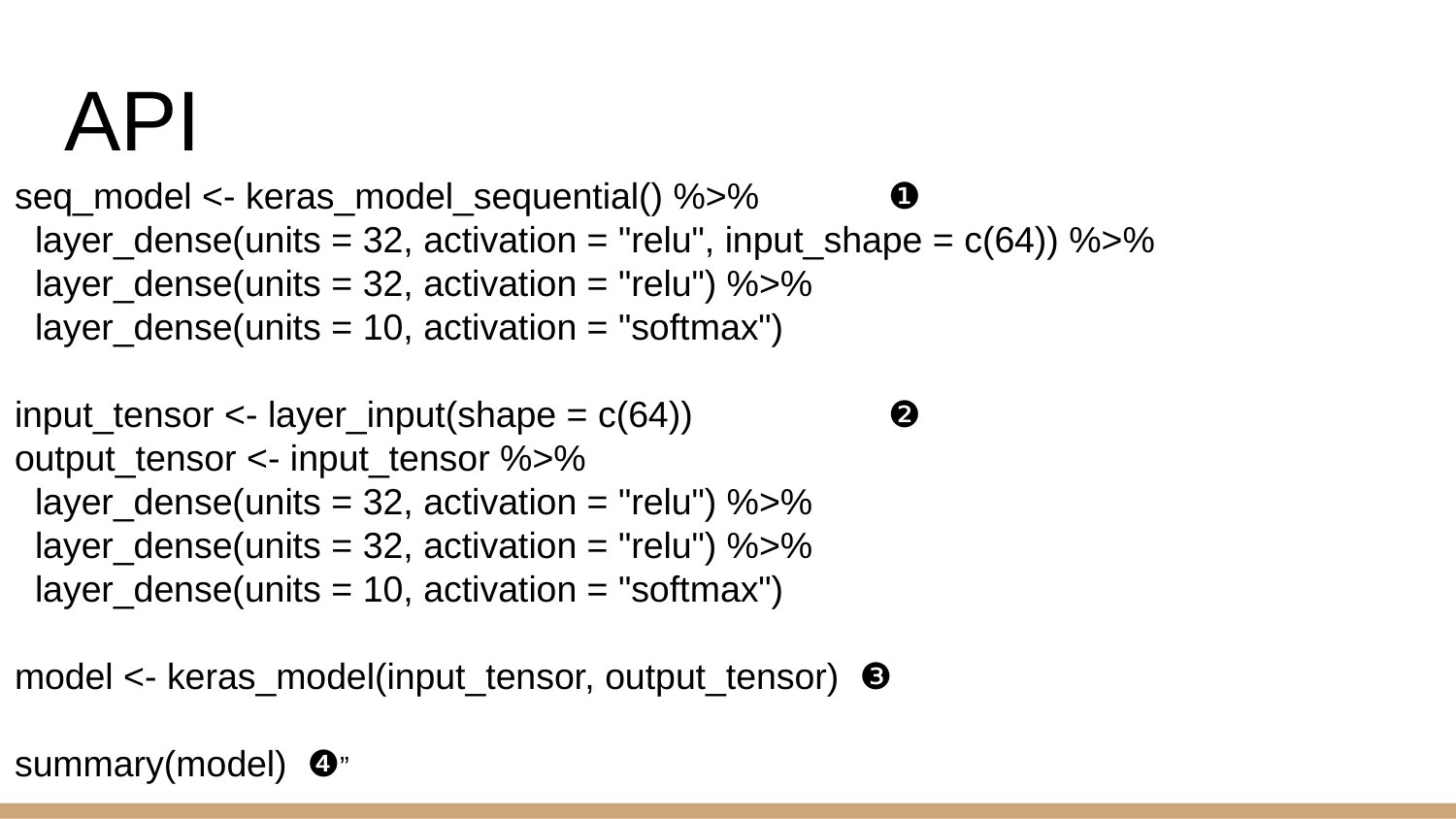

# API
seq_model <- keras_model_sequential() %>%      	❶
  layer_dense(units = 32, activation = "relu", input_shape = c(64)) %>%
  layer_dense(units = 32, activation = "relu") %>%
  layer_dense(units = 10, activation = "softmax")

input_tensor <- layer_input(shape = c(64))     	❷
output_tensor <- input_tensor %>%
  layer_dense(units = 32, activation = "relu") %>%
  layer_dense(units = 32, activation = "relu") %>%
  layer_dense(units = 10, activation = "softmax")

model <- keras_model(input_tensor, output_tensor)  ❸

summary(model)  ❹”